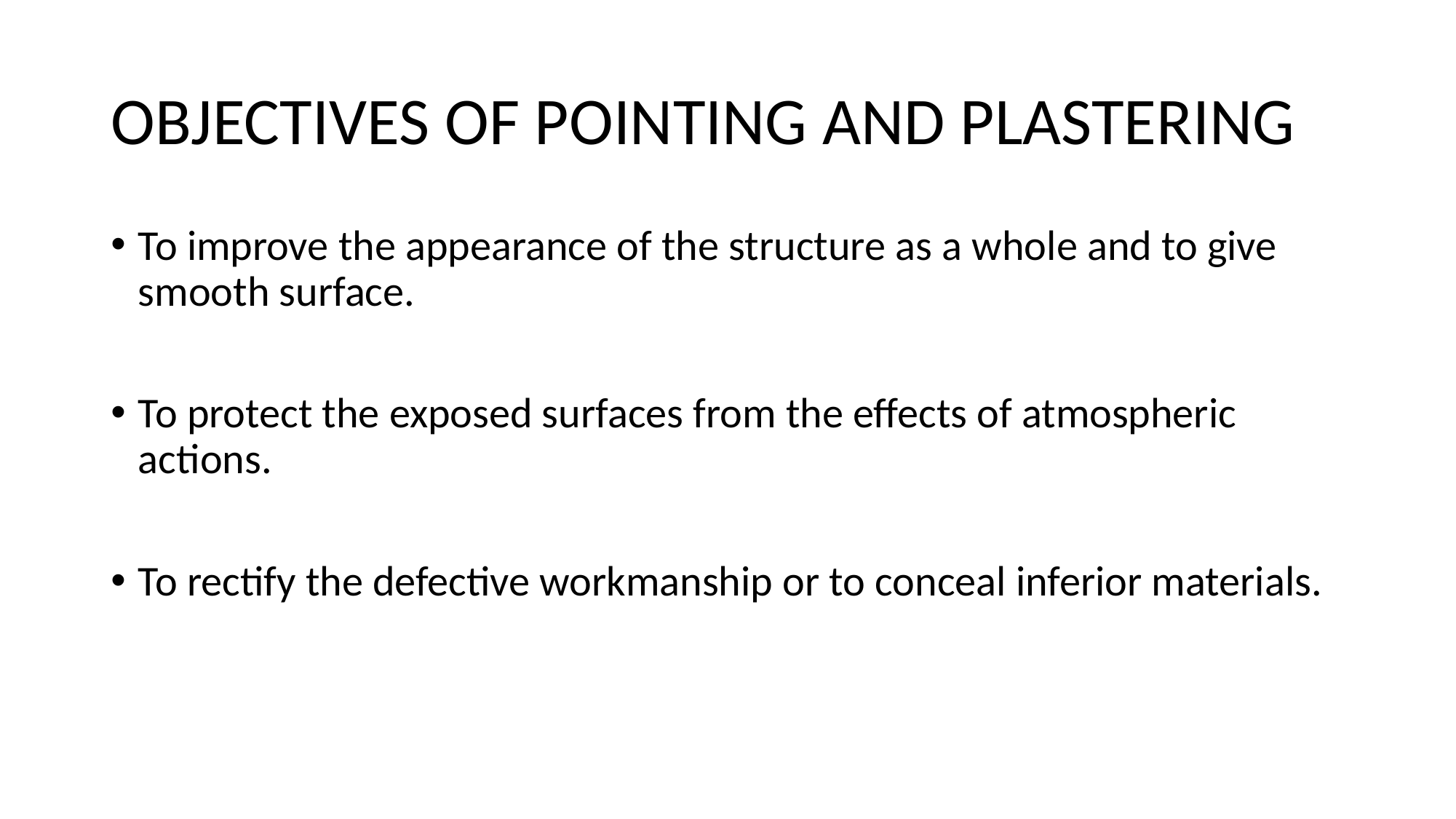

# OBJECTIVES OF POINTING AND PLASTERING
To improve the appearance of the structure as a whole and to give smooth surface.

To protect the exposed surfaces from the effects of atmospheric actions.

To rectify the defective workmanship or to conceal inferior materials.